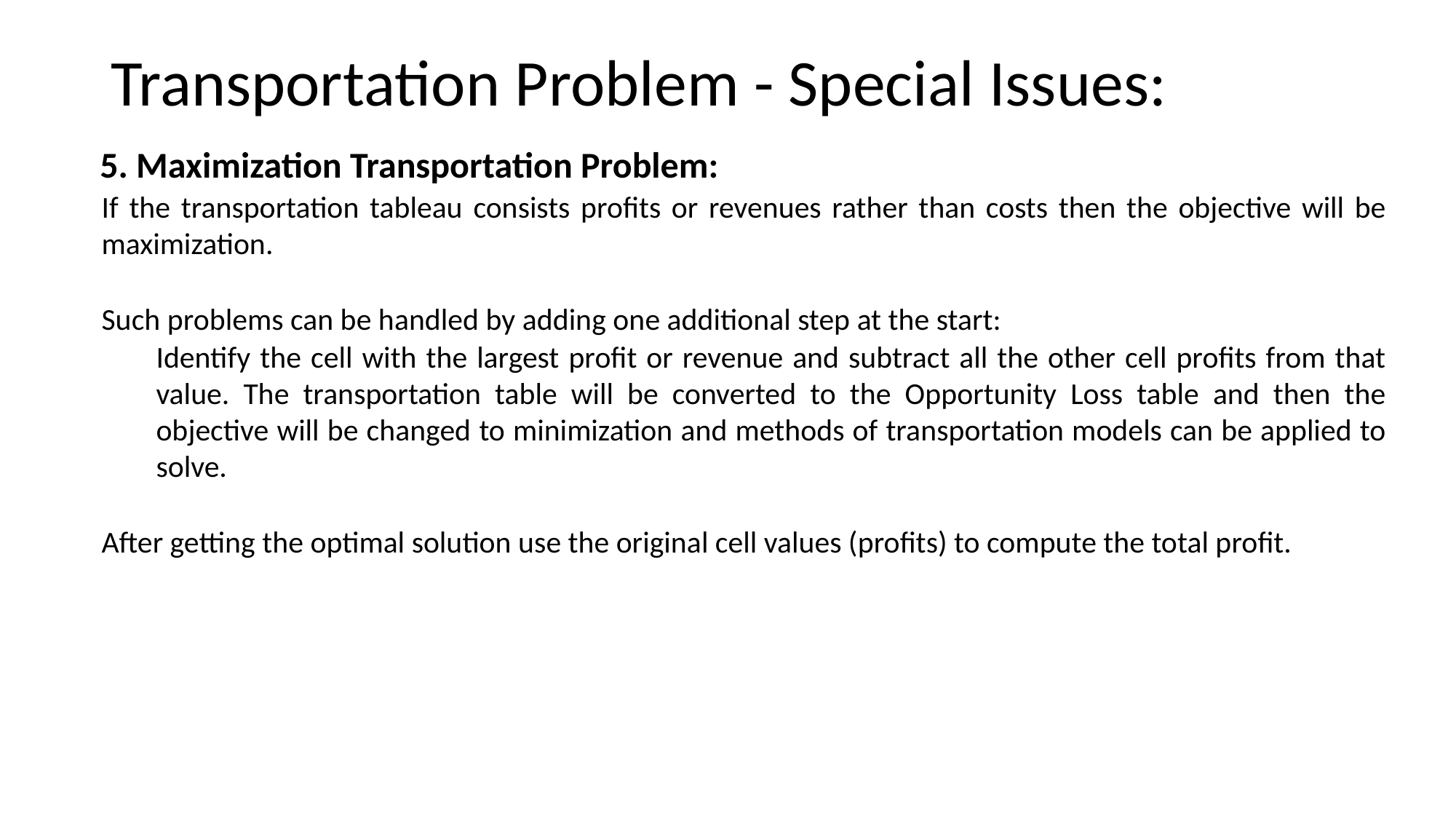

# Transportation Problem - Special Issues:
5. Maximization Transportation Problem:
If the transportation tableau consists profits or revenues rather than costs then the objective will be maximization.

Such problems can be handled by adding one additional step at the start:
Identify the cell with the largest profit or revenue and subtract all the other cell profits from that value. The transportation table will be converted to the Opportunity Loss table and then the objective will be changed to minimization and methods of transportation models can be applied to solve.

After getting the optimal solution use the original cell values (profits) to compute the total profit.